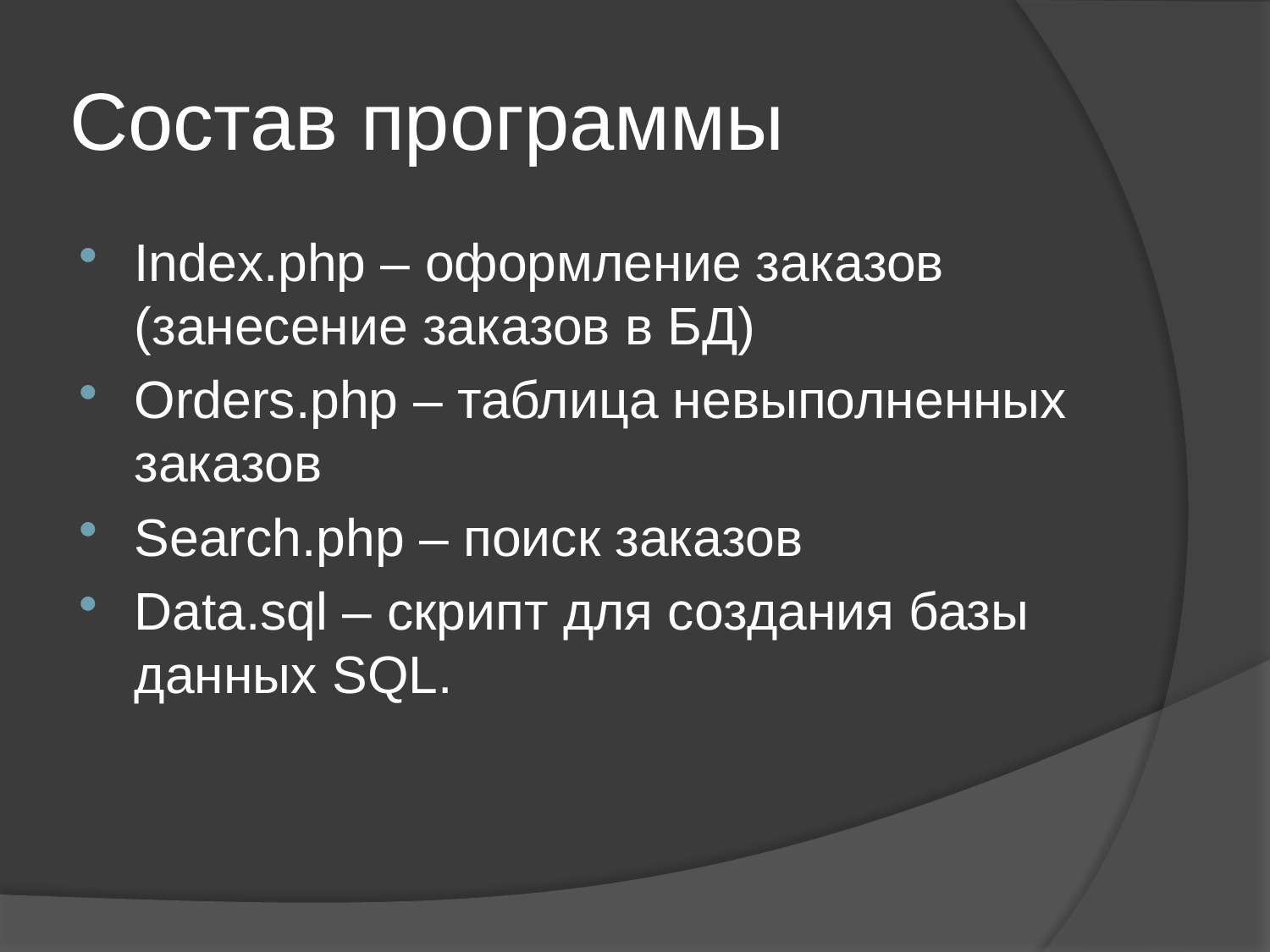

# Состав программы
Index.php – оформление заказов (занесение заказов в БД)
Orders.php – таблица невыполненных заказов
Search.php – поиск заказов
Data.sql – скрипт для создания базы данных SQL.